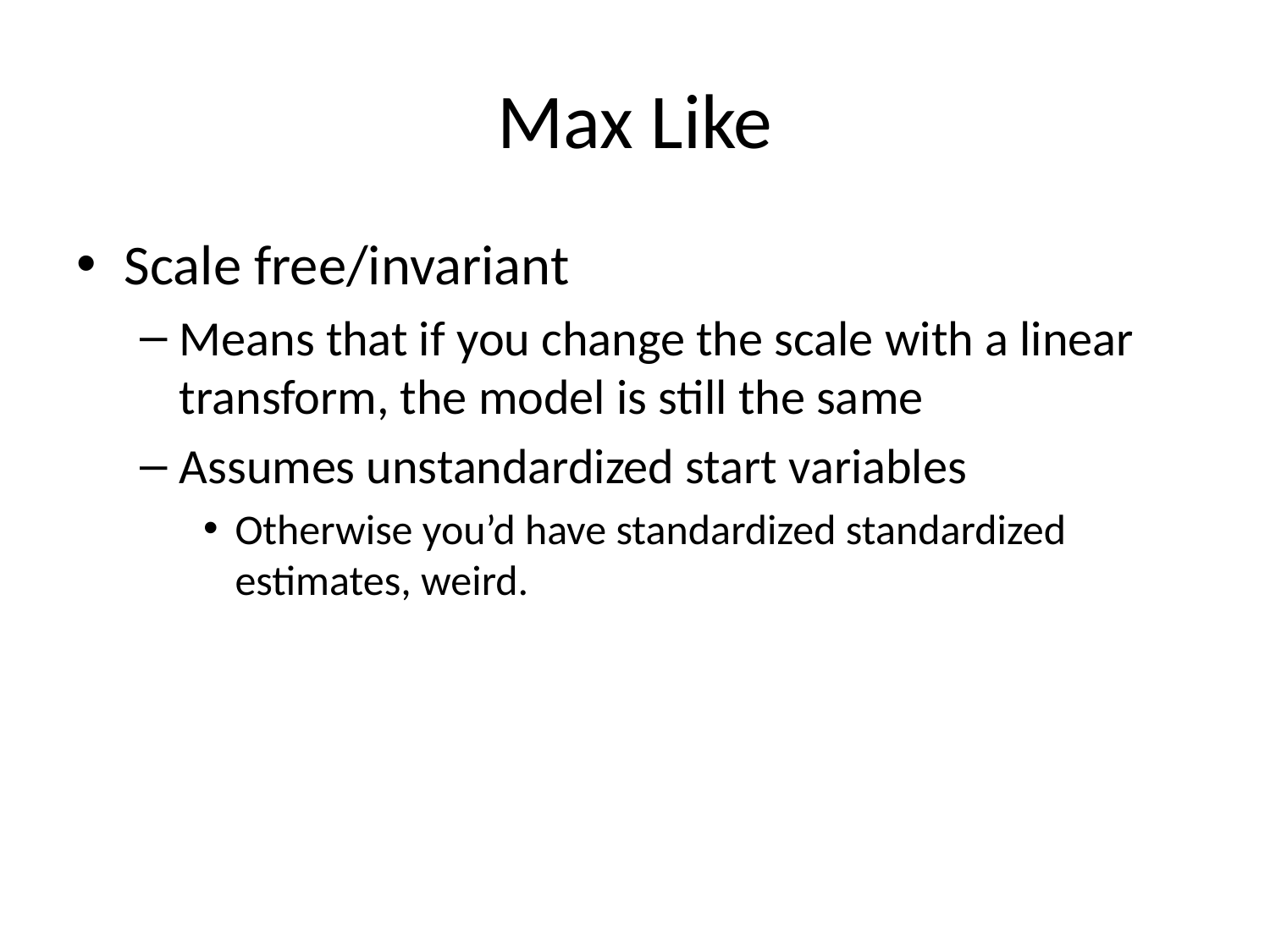

# Max Like
Scale free/invariant
Means that if you change the scale with a linear transform, the model is still the same
Assumes unstandardized start variables
Otherwise you’d have standardized standardized estimates, weird.